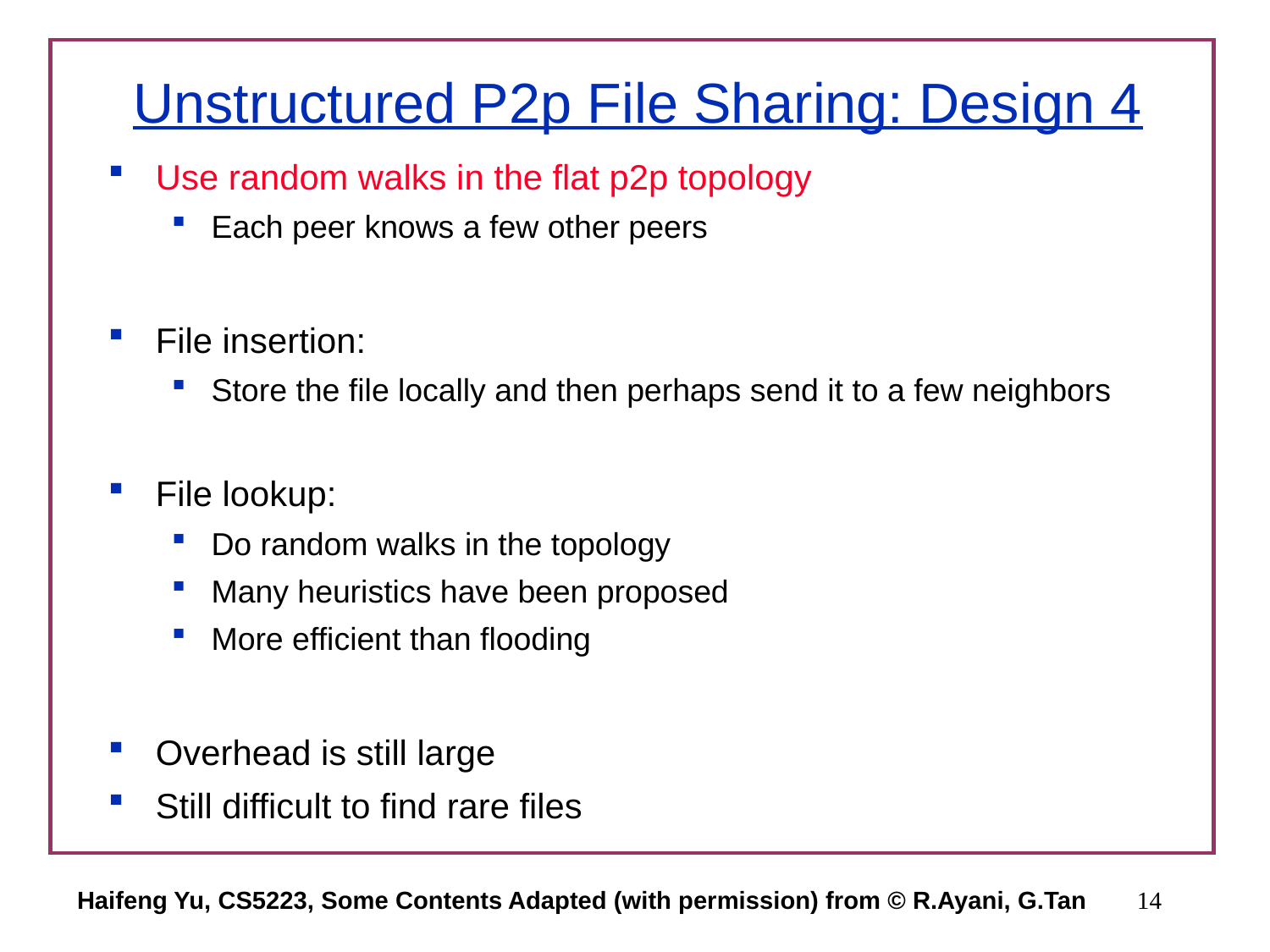

# Unstructured P2p File Sharing: Design 4
Use random walks in the flat p2p topology
Each peer knows a few other peers

File insertion:
Store the file locally and then perhaps send it to a few neighbors

File lookup:
Do random walks in the topology
Many heuristics have been proposed
More efficient than flooding

Overhead is still large
Still difficult to find rare files

Haifeng Yu, CS5223, Some Contents Adapted (with permission) from © R.Ayani, G.Tan
14